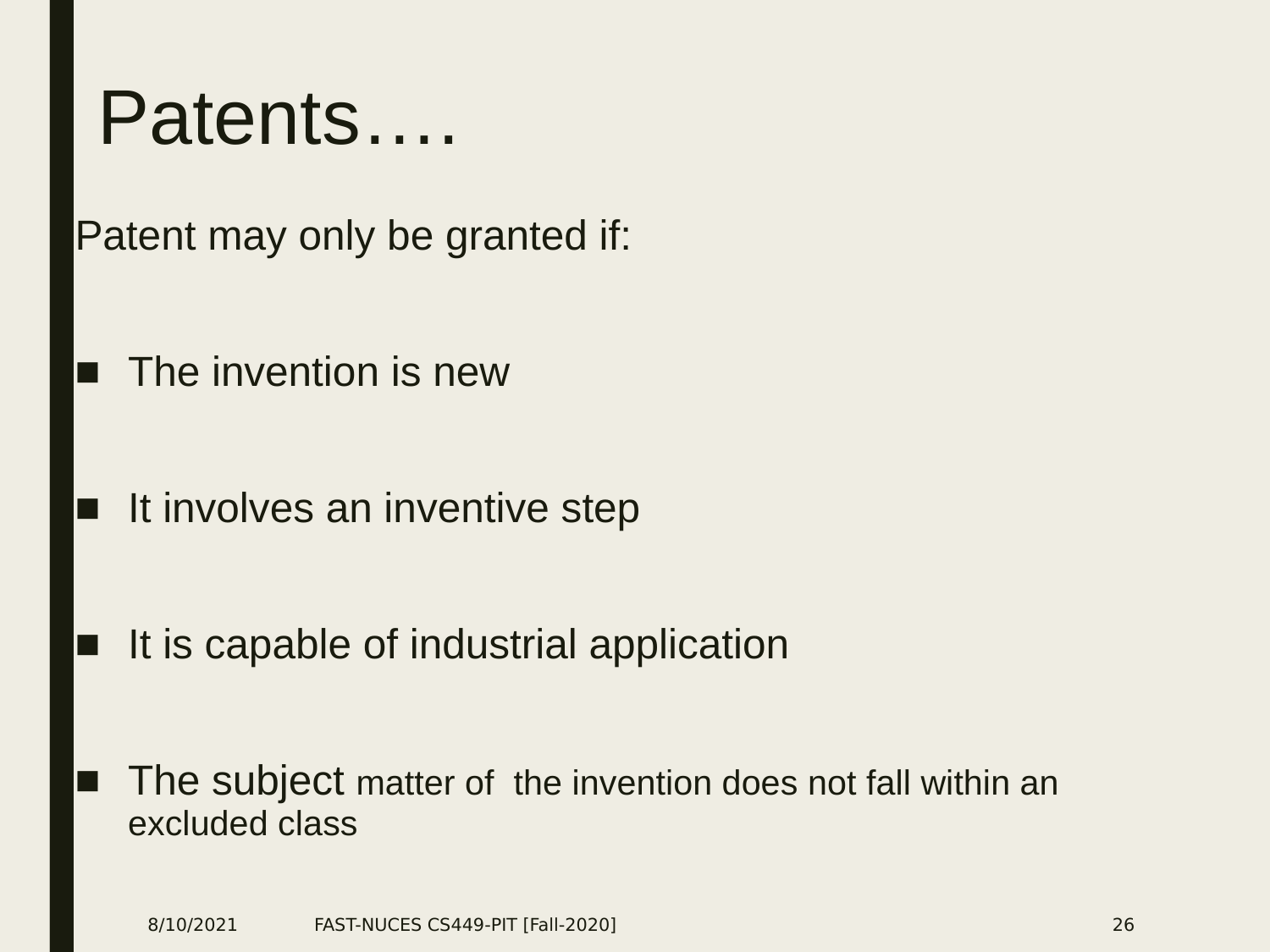

# Patents….
Patent may only be granted if:

The invention is new

It involves an inventive step

It is capable of industrial application

The subject matter of  the invention does not fall within an excluded class
8/10/2021
FAST-NUCES CS449-PIT [Fall-2020]
26